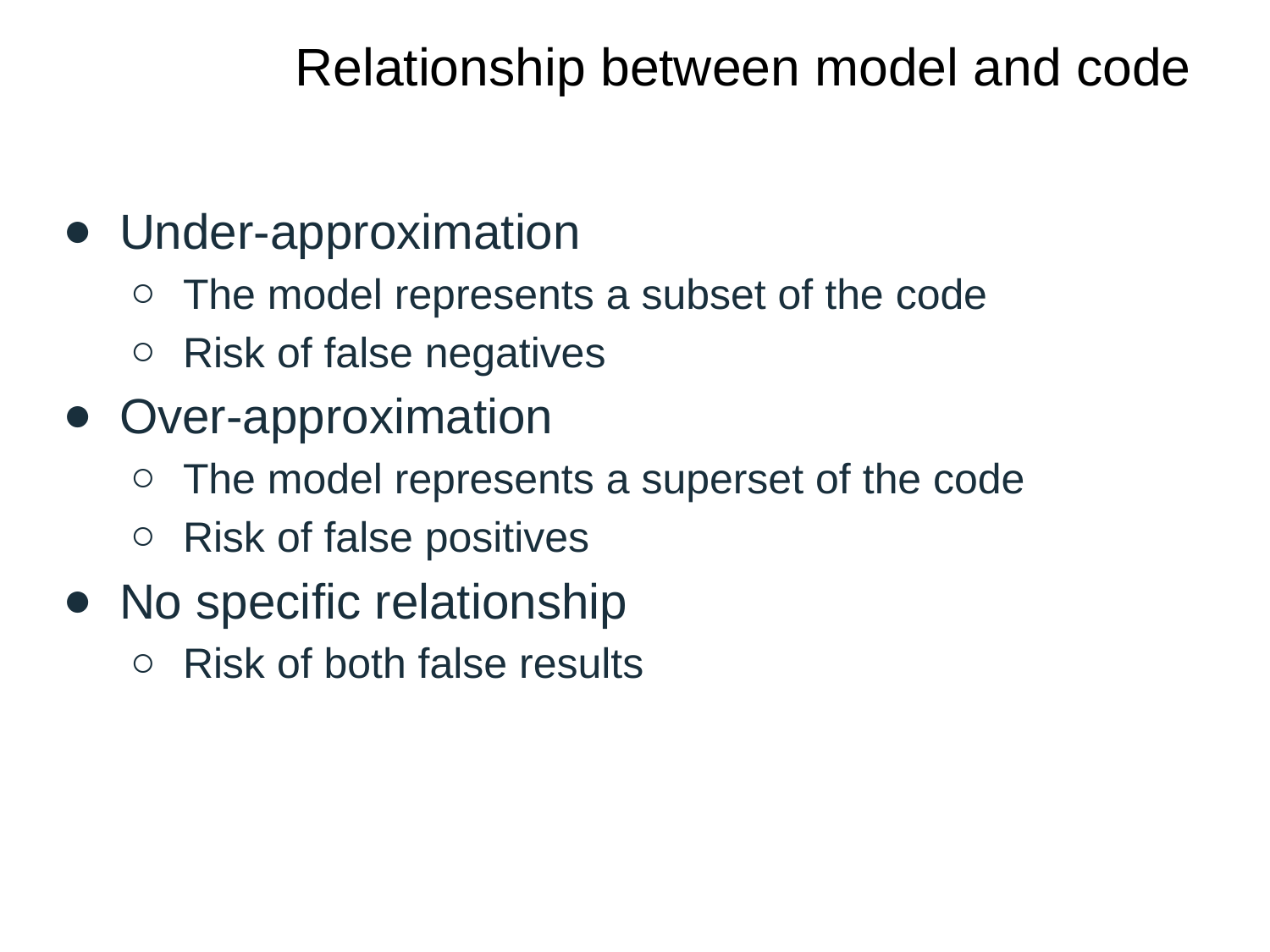

# Relationship between model and code
Under-approximation
The model represents a subset of the code
Risk of false negatives
Over-approximation
The model represents a superset of the code
Risk of false positives
No specific relationship
Risk of both false results